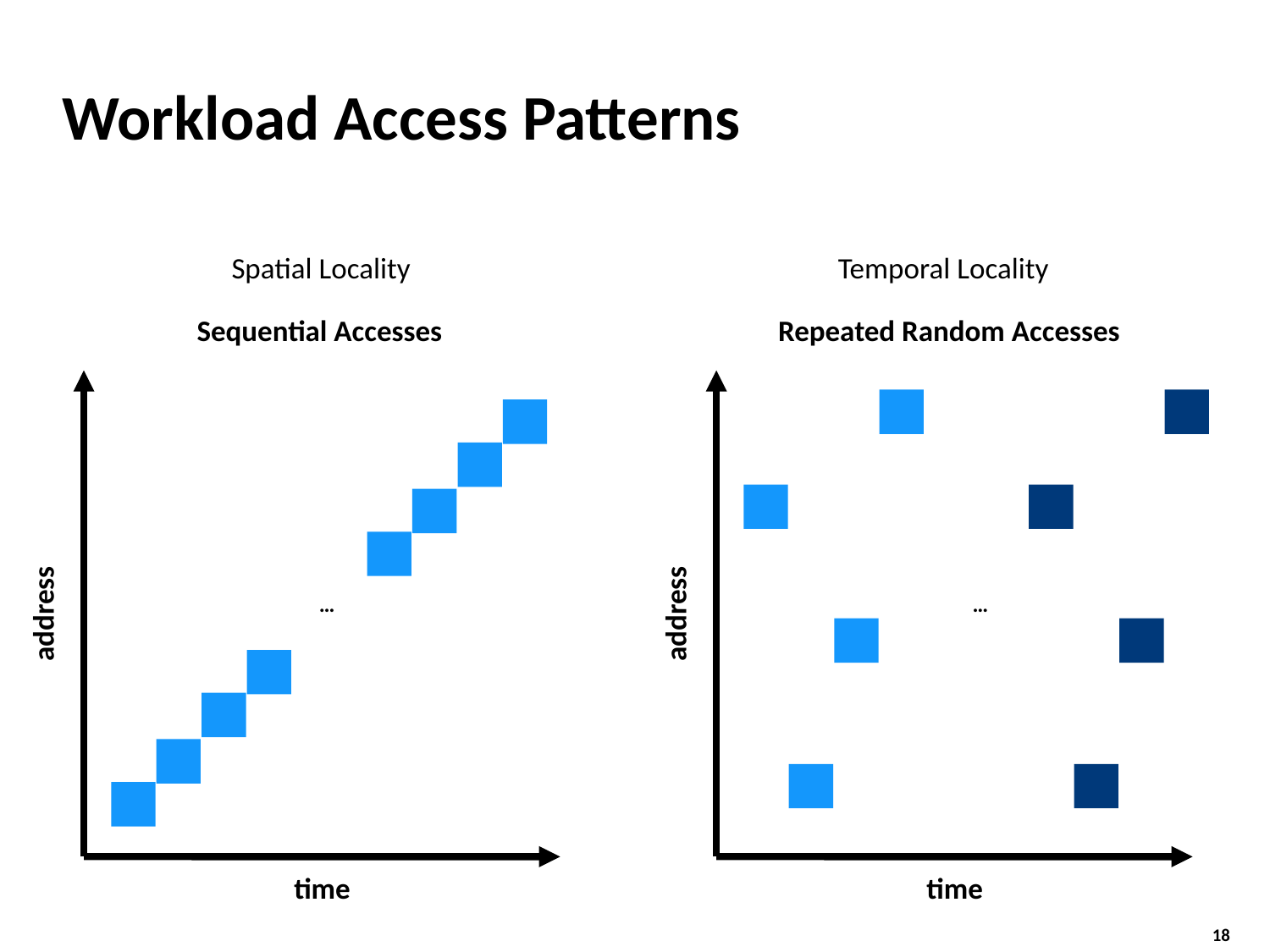

# Workload Access Patterns
Spatial Locality
Temporal Locality
Sequential Accesses
Repeated Random Accesses

…
…
address
address

time
time